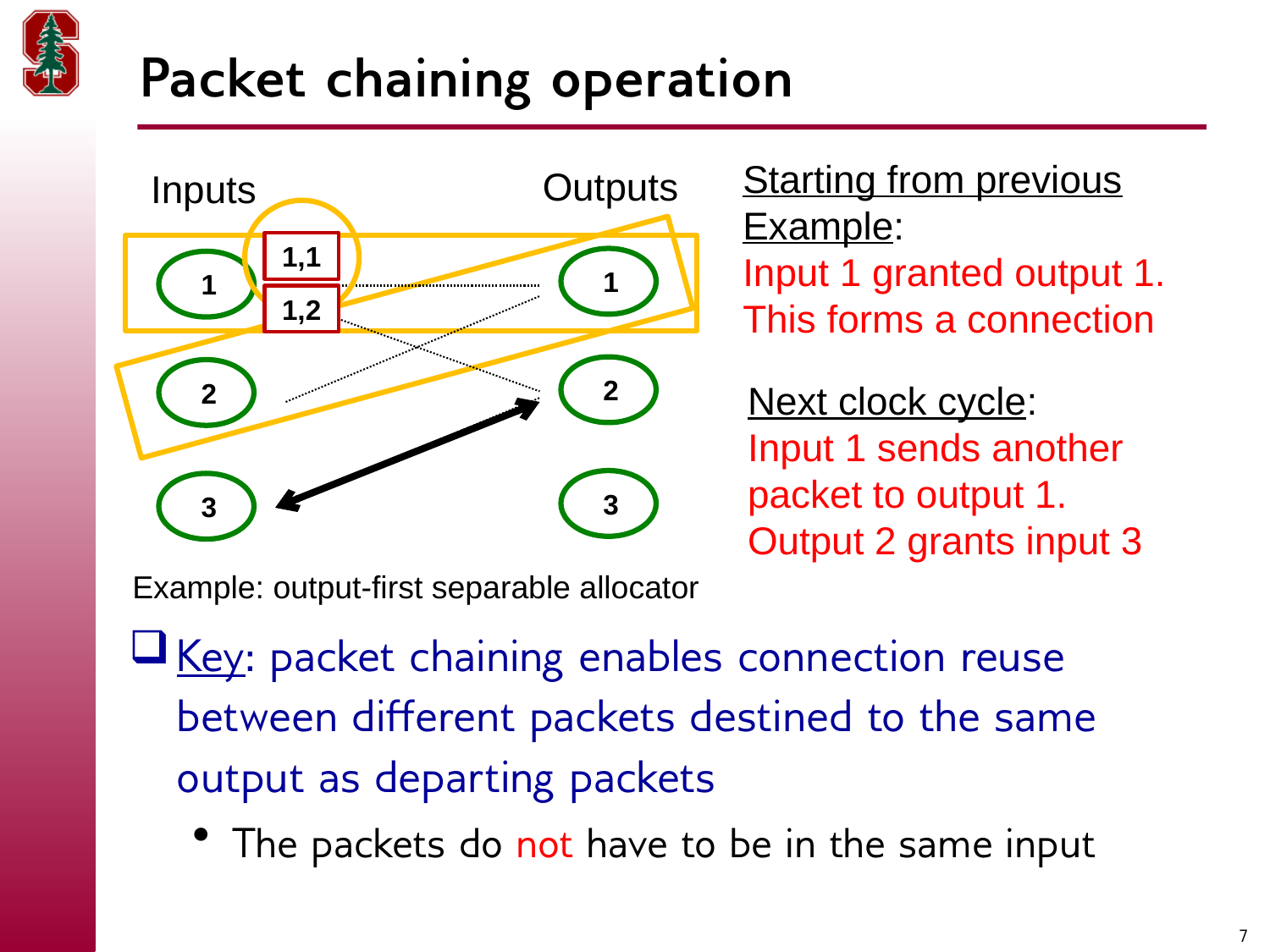

# Packet chaining operation
Starting from previous
Example:
Input 1 granted output 1.
This forms a connection
Outputs
Inputs

1,1

  1
  1
1,2

  2
  2
Next clock cycle:
Input 1 sends another packet to output 1.
Output 2 grants input 3
  3
  3
Example: output-first separable allocator
Key: packet chaining enables connection reuse between different packets destined to the same output as departing packets
The packets do not have to be in the same input